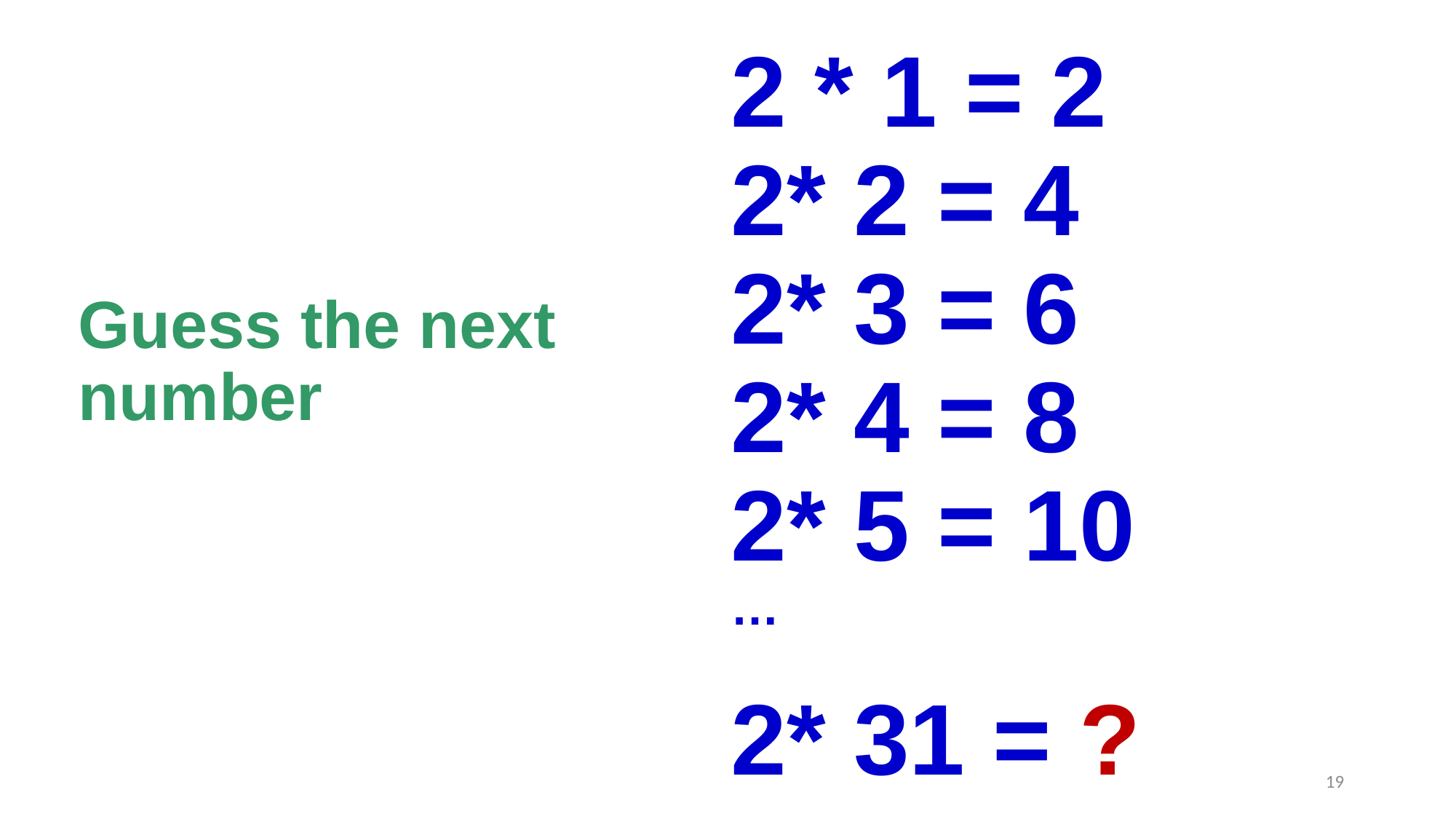

2 * 1 = 2
2* 2 = 4
2* 3 = 6
2* 4 = 8
2* 5 = 10
…

2* 31 = ?
# Guess the next number
19